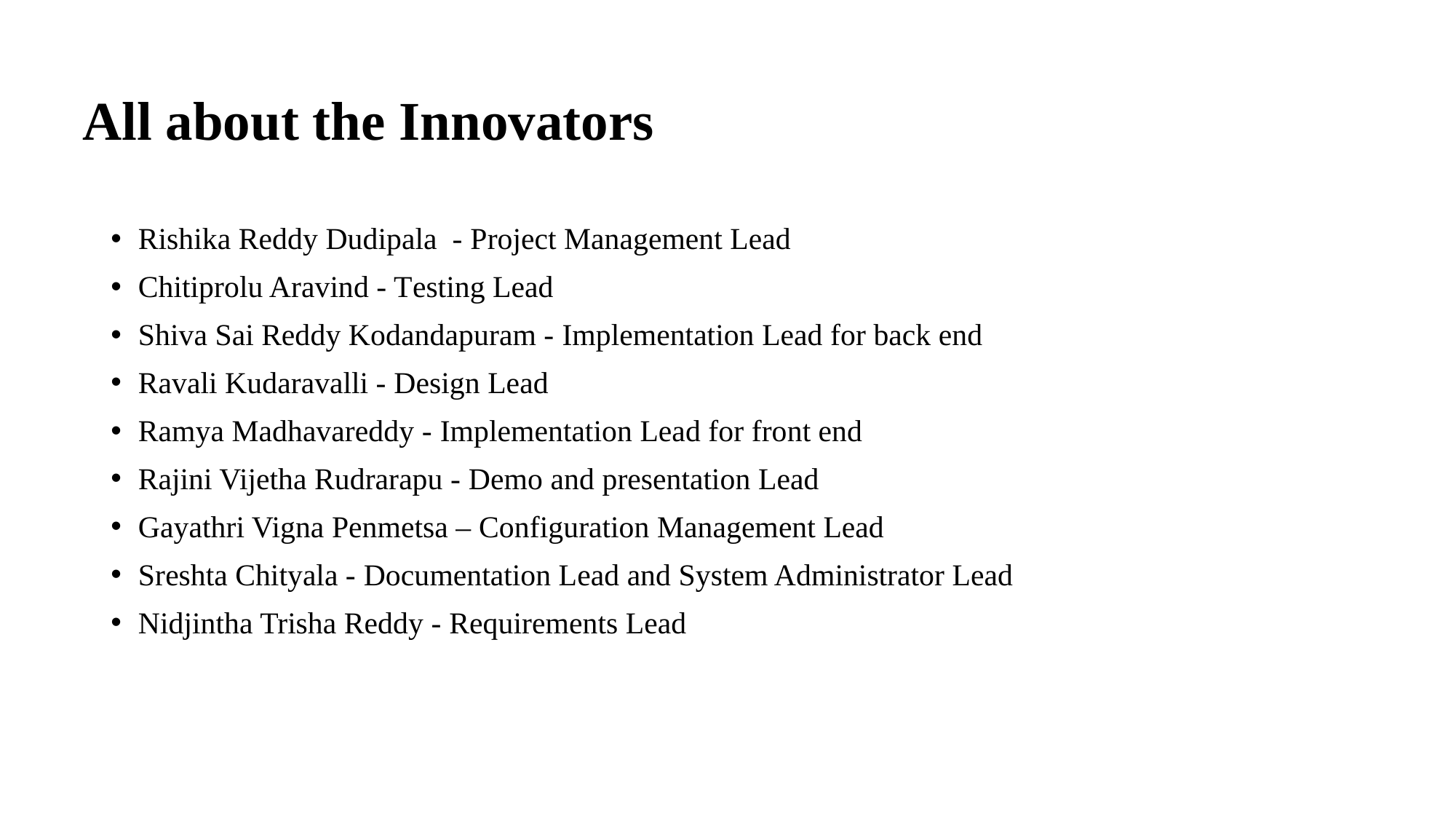

# All about the Innovators
Rishika Reddy Dudipala  - Project Management Lead
Chitiprolu Aravind - Testing Lead
Shiva Sai Reddy Kodandapuram - Implementation Lead for back end
Ravali Kudaravalli - Design Lead
Ramya Madhavareddy - Implementation Lead for front end
Rajini Vijetha Rudrarapu - Demo and presentation Lead
Gayathri Vigna Penmetsa – Configuration Management Lead
Sreshta Chityala - Documentation Lead and System Administrator Lead
Nidjintha Trisha Reddy - Requirements Lead